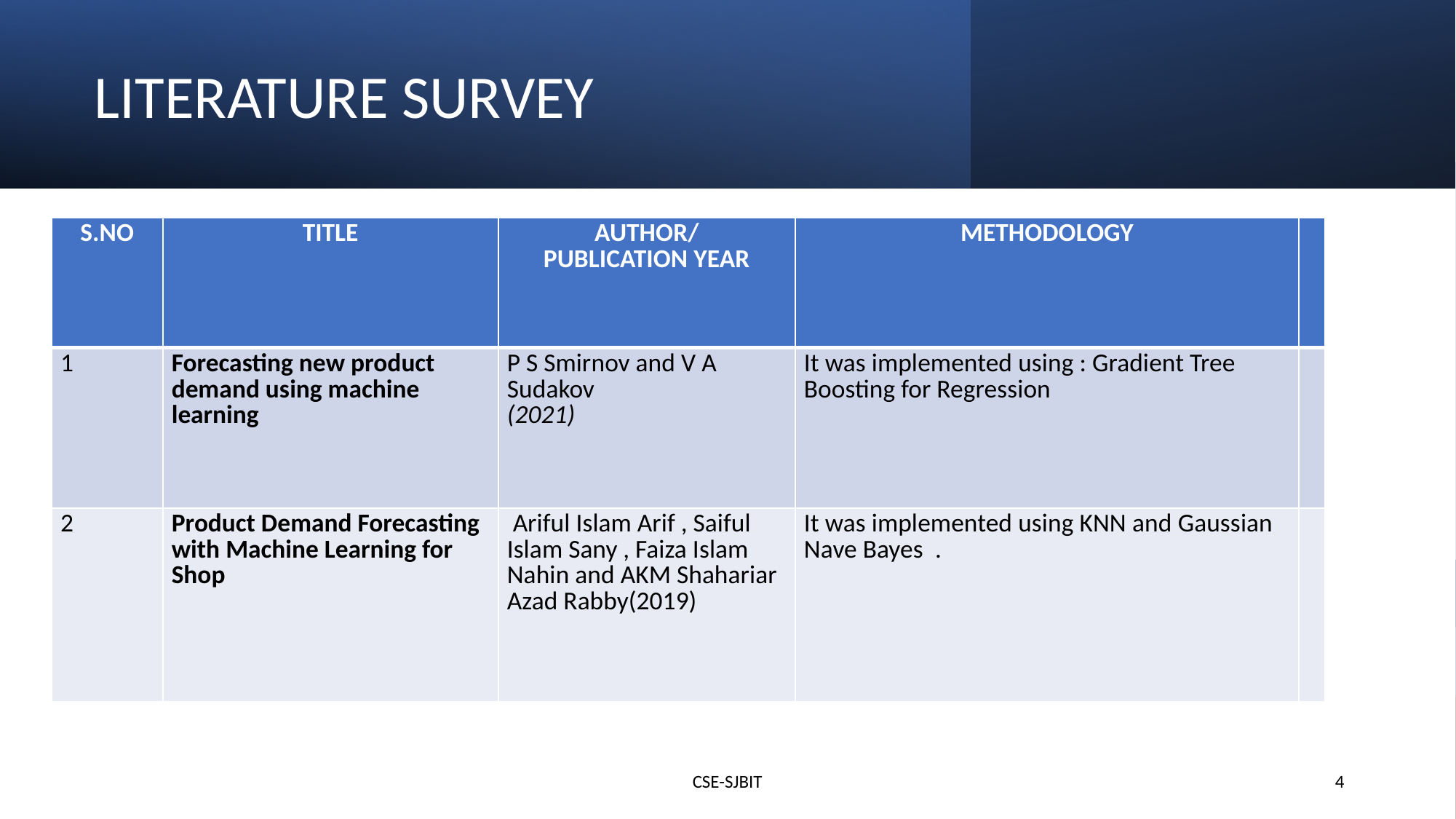

LITERATURE SURVEY
| S.NO | TITLE | AUTHOR/ PUBLICATION YEAR | METHODOLOGY |  |
| --- | --- | --- | --- | --- |
| 1 | Forecasting new product demand using machine learning | P S Smirnov and V A Sudakov (2021) | It was implemented using : Gradient Tree Boosting for Regression |  |
| 2 | Product Demand Forecasting with Machine Learning for Shop | Ariful Islam Arif , Saiful Islam Sany , Faiza Islam Nahin and AKM Shahariar Azad Rabby(2019) | It was implemented using KNN and Gaussian Nave Bayes . |  |
CSE-SJBIT
4